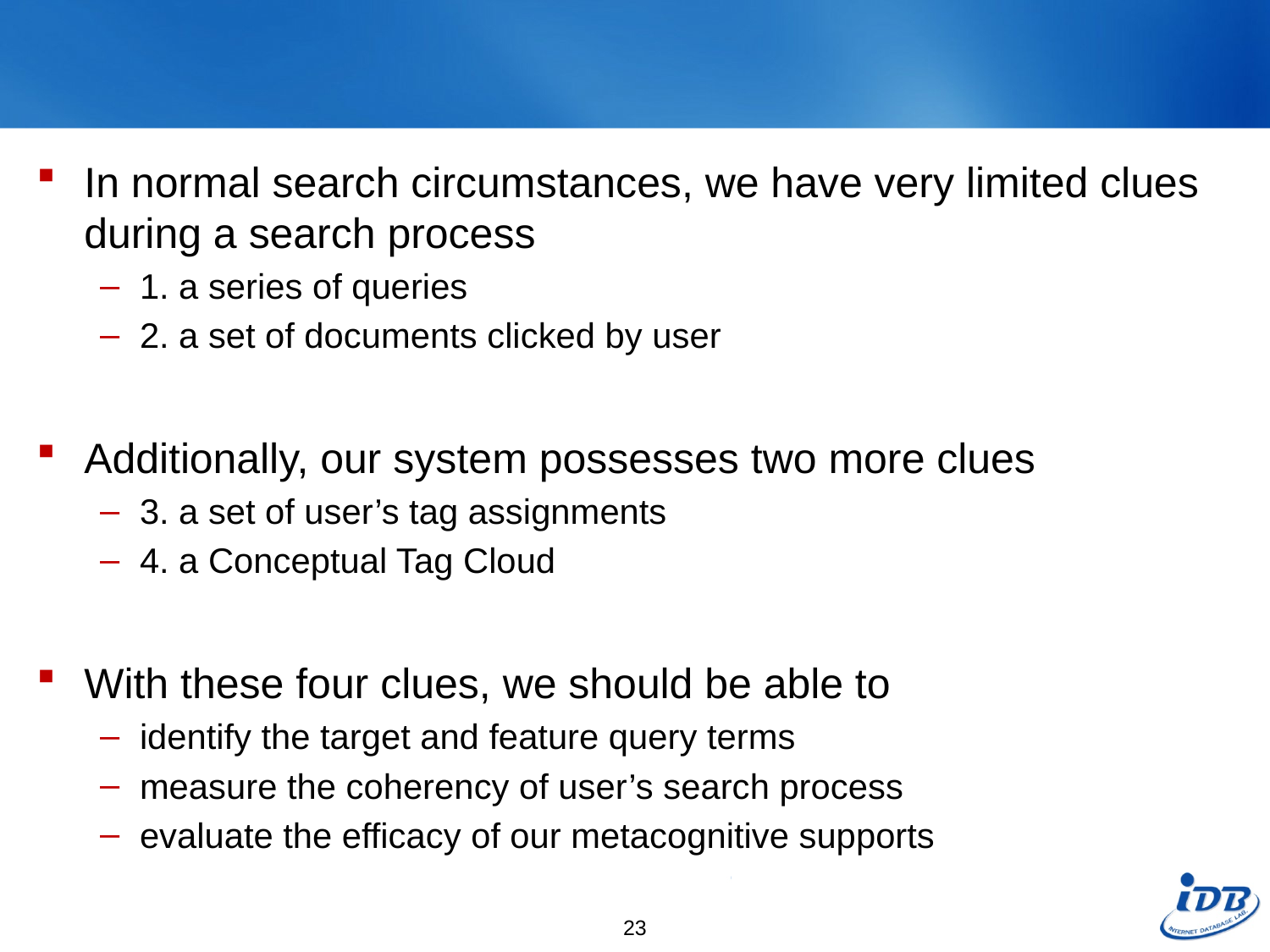

#
In normal search circumstances, we have very limited clues during a search process
1. a series of queries
2. a set of documents clicked by user

Additionally, our system possesses two more clues
3. a set of user’s tag assignments
4. a Conceptual Tag Cloud

With these four clues, we should be able to
identify the target and feature query terms
measure the coherency of user’s search process
evaluate the efficacy of our metacognitive supports

23